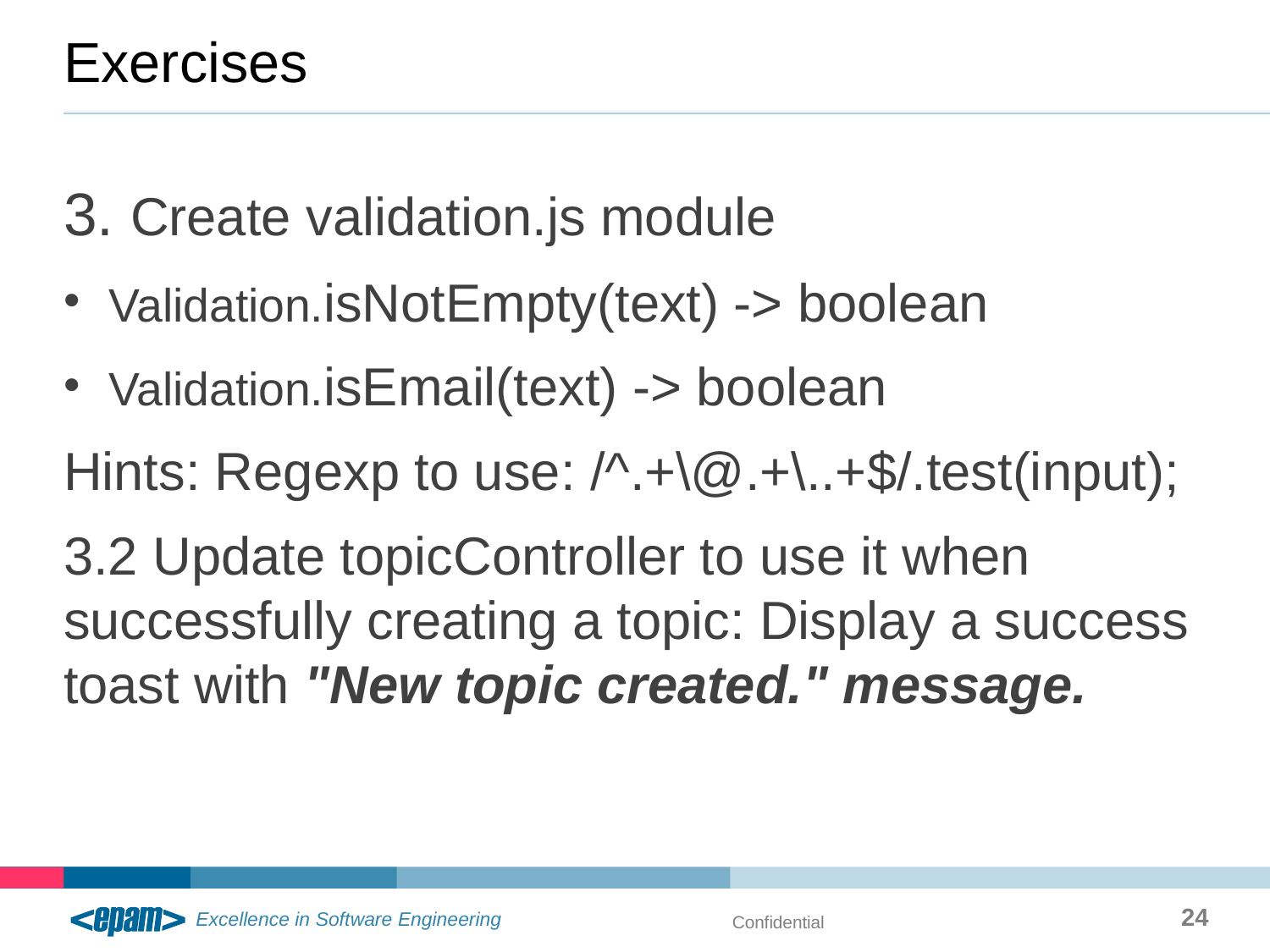

# Exercises
3. Create validation.js module
Validation.isNotEmpty(text) -> boolean
Validation.isEmail(text) -> boolean
Hints: Regexp to use: /^.+\@.+\..+$/.test(input);
3.2 Update topicController to use it when successfully creating a topic: Display a success toast with "New topic created." message.

24
Confidential